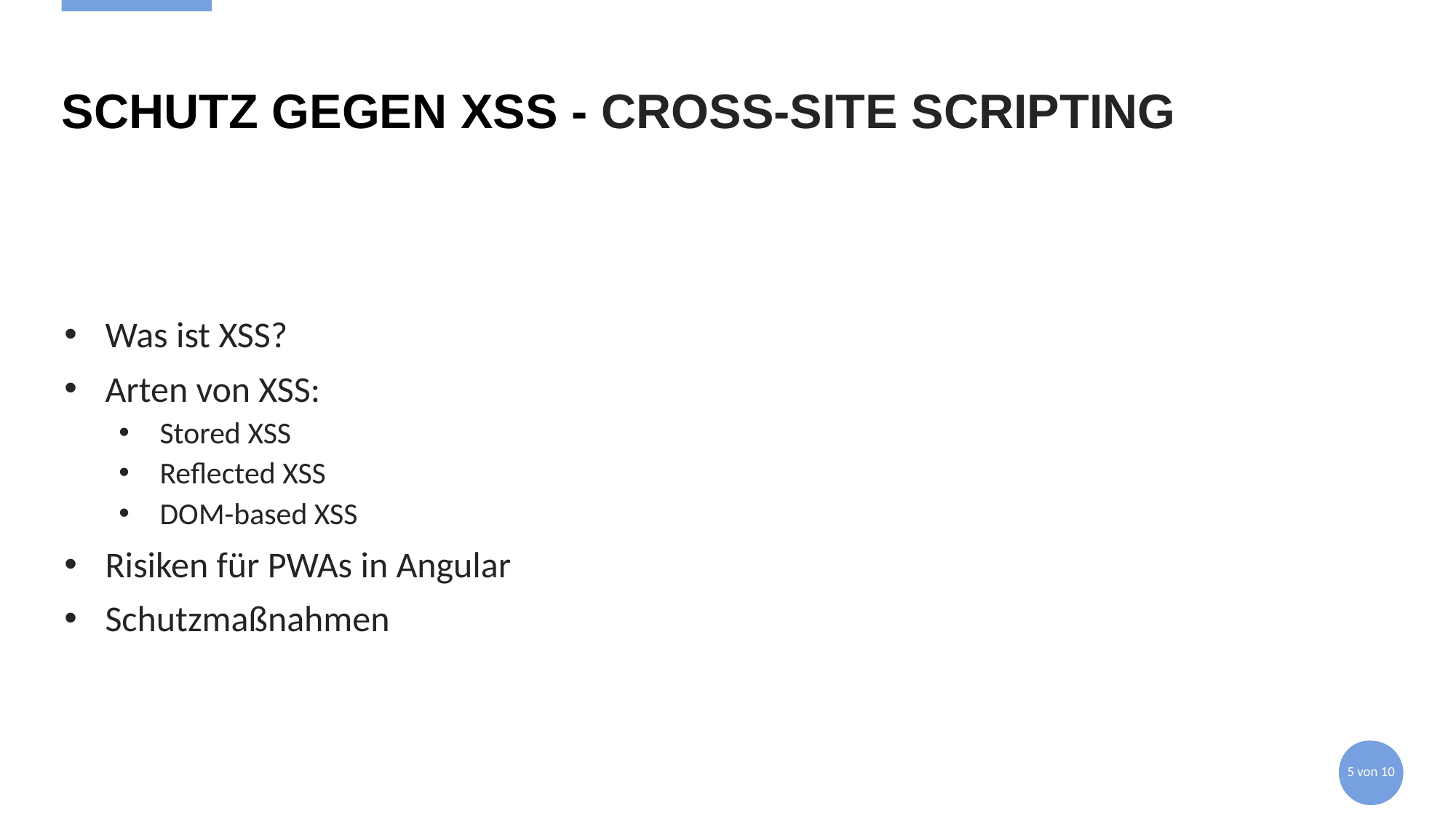

# Schutz gegen XSS - Cross-Site Scripting
Was ist XSS?
Arten von XSS:
Stored XSS
Reflected XSS
DOM-based XSS
Risiken für PWAs in Angular
Schutzmaßnahmen
5 von 10